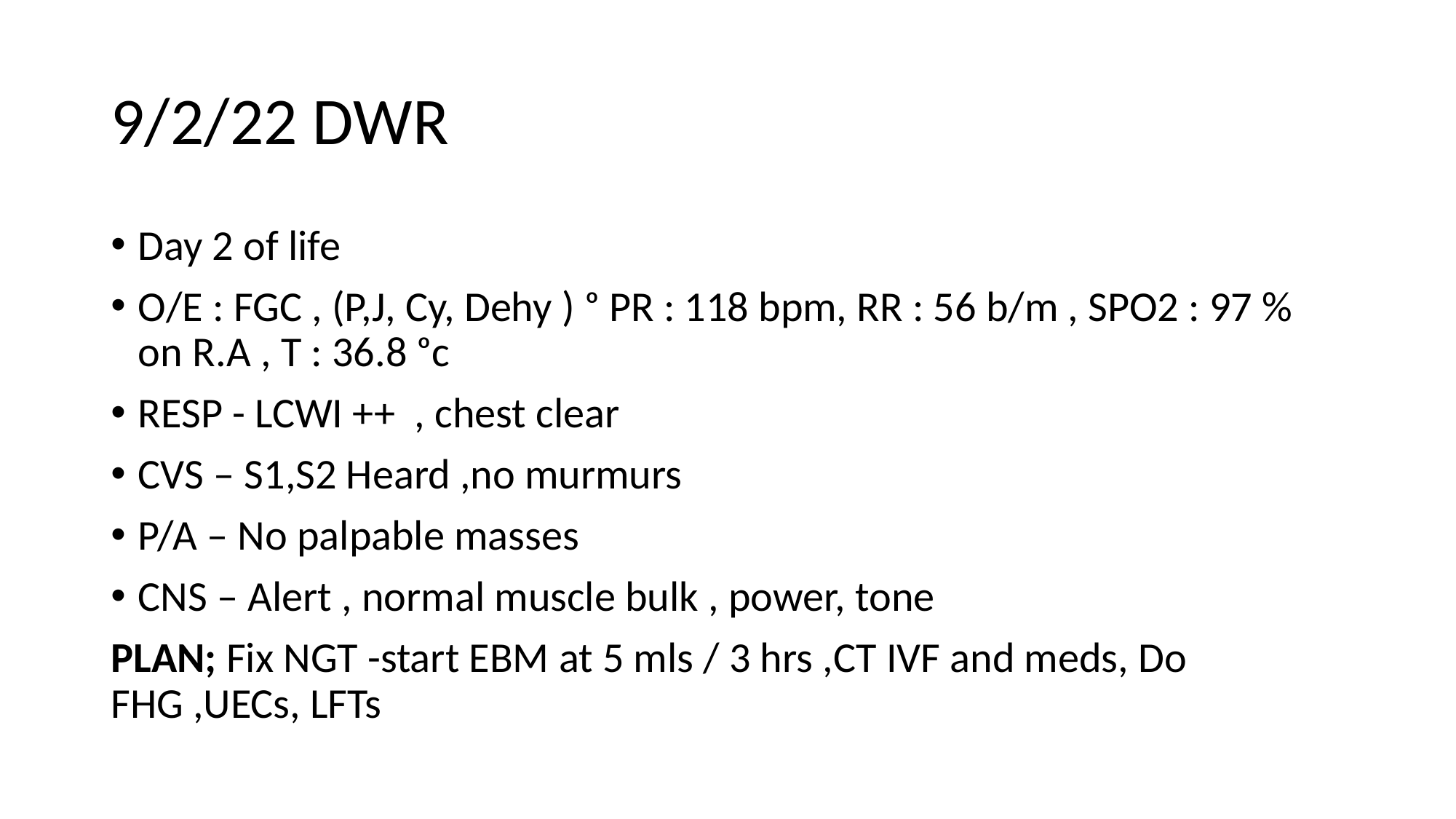

# 9/2/22 DWR
Day 2 of life
O/E : FGC , (P,J, Cy, Dehy ) ᵒ PR : 118 bpm, RR : 56 b/m , SPO2 : 97 % on R.A , T : 36.8 ᵒc
RESP - LCWI ++  , chest clear
CVS – S1,S2 Heard ,no murmurs
P/A – No palpable masses
CNS – Alert , normal muscle bulk , power, tone
PLAN; Fix NGT -start EBM at 5 mls / 3 hrs ,CT IVF and meds, Do FHG ,UECs, LFTs